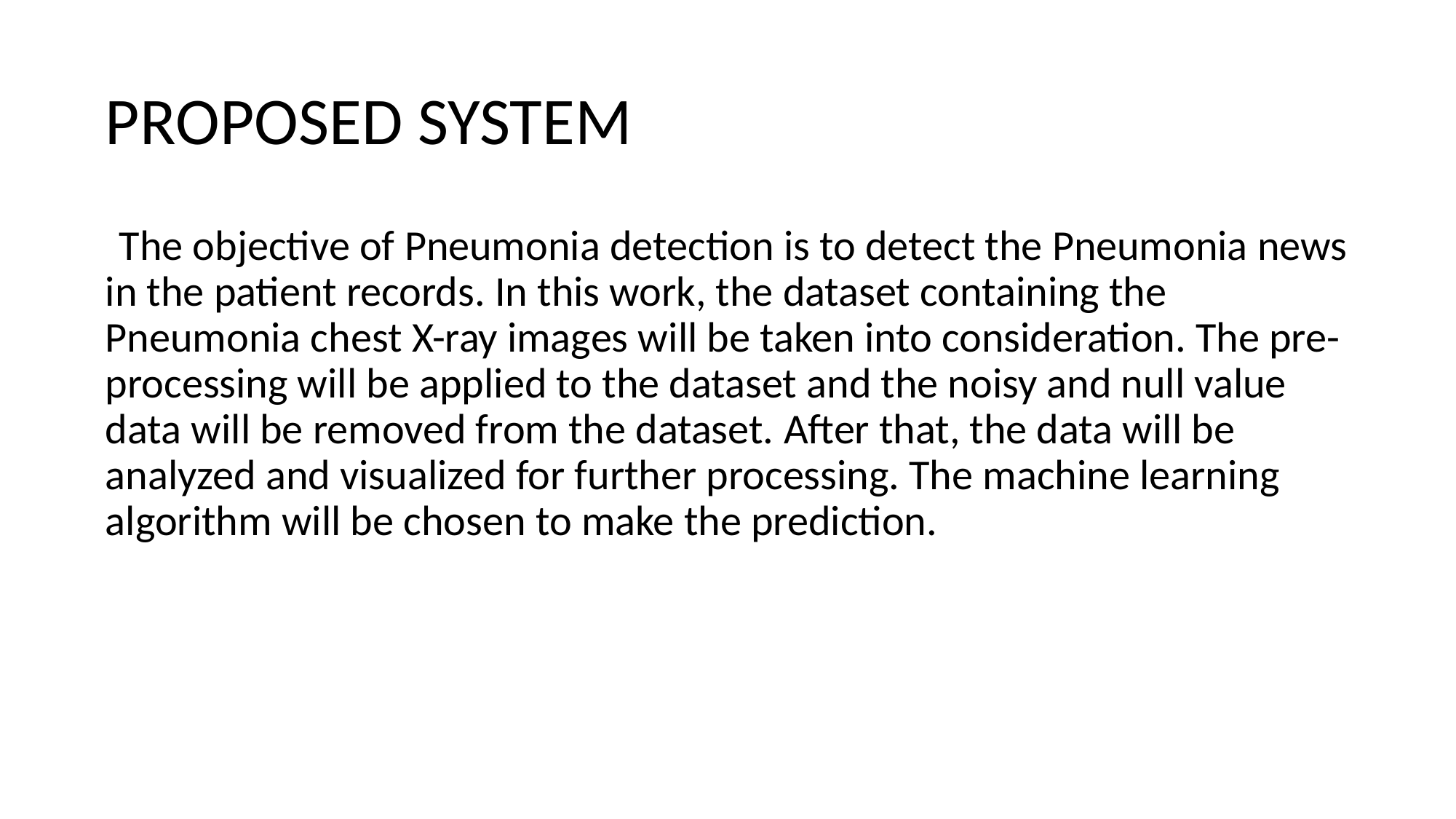

# PROPOSED SYSTEM
The objective of Pneumonia detection is to detect the Pneumonia news in the patient records. In this work, the dataset containing the Pneumonia chest X-ray images will be taken into consideration. The pre-processing will be applied to the dataset and the noisy and null value data will be removed from the dataset. After that, the data will be analyzed and visualized for further processing. The machine learning algorithm will be chosen to make the prediction.